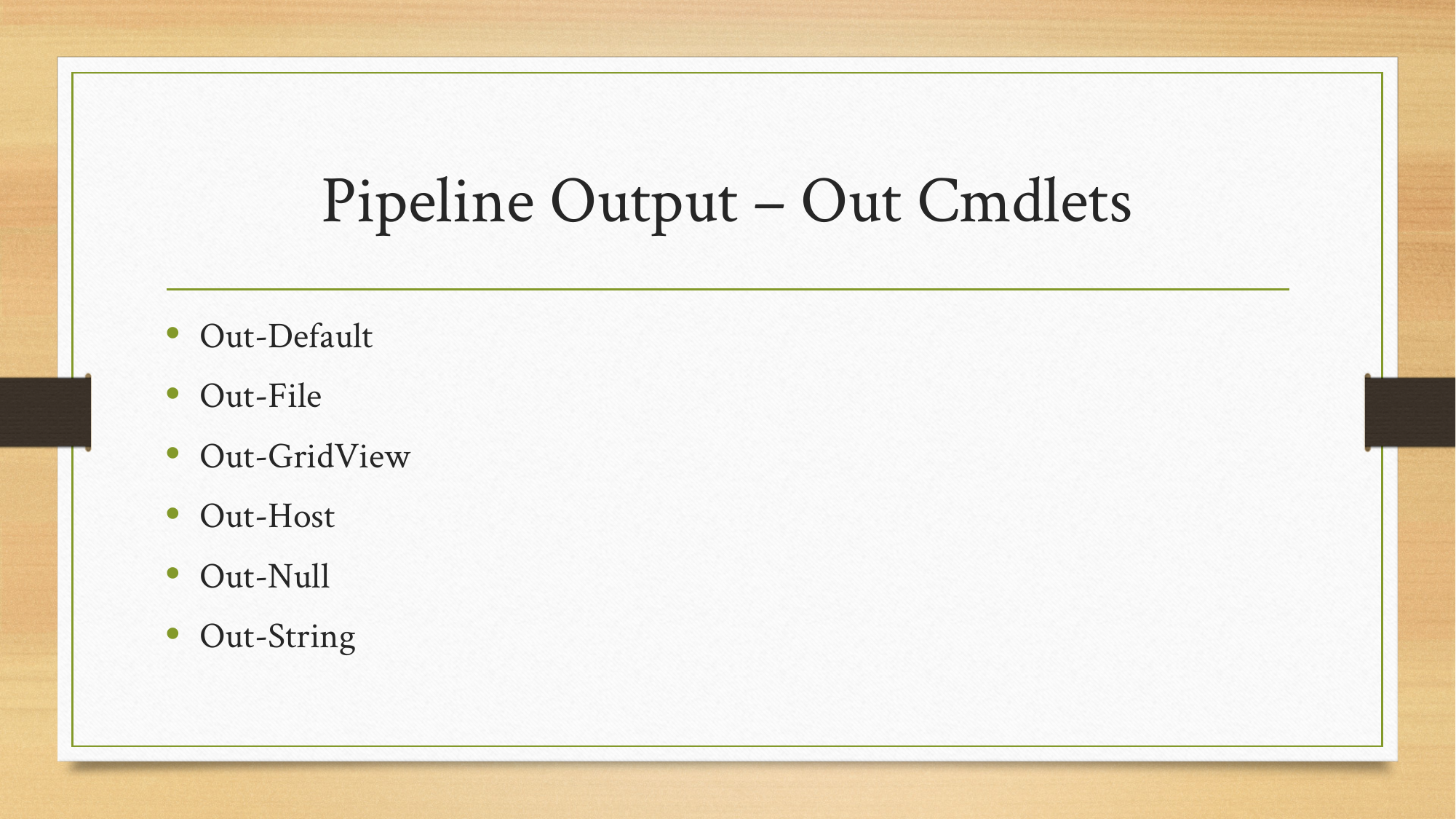

# Pipeline Output – Out Cmdlets
Out-Default
Out-File
Out-GridView
Out-Host
Out-Null
Out-String